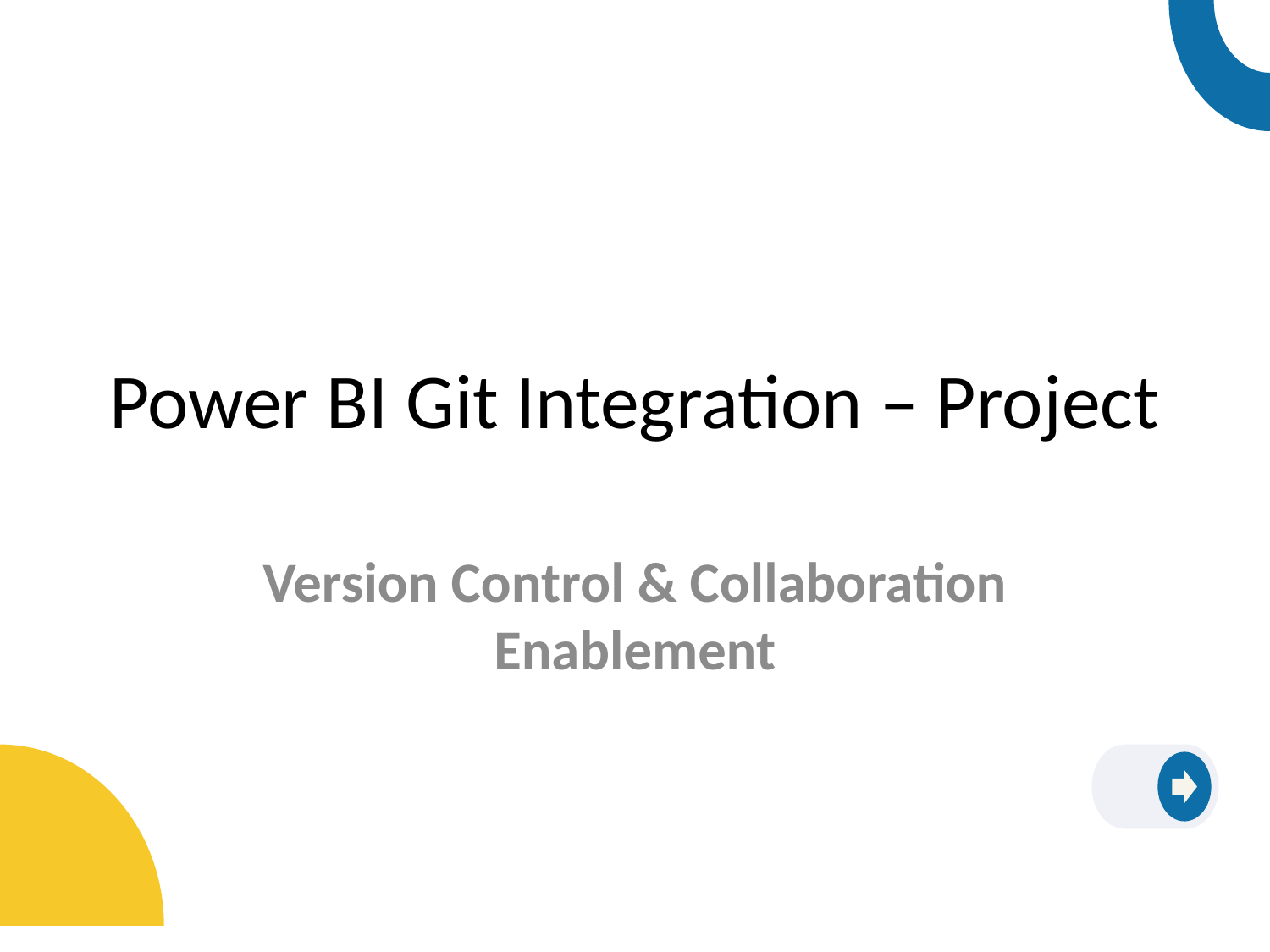

# Power BI Git Integration – Project
Version Control & Collaboration Enablement